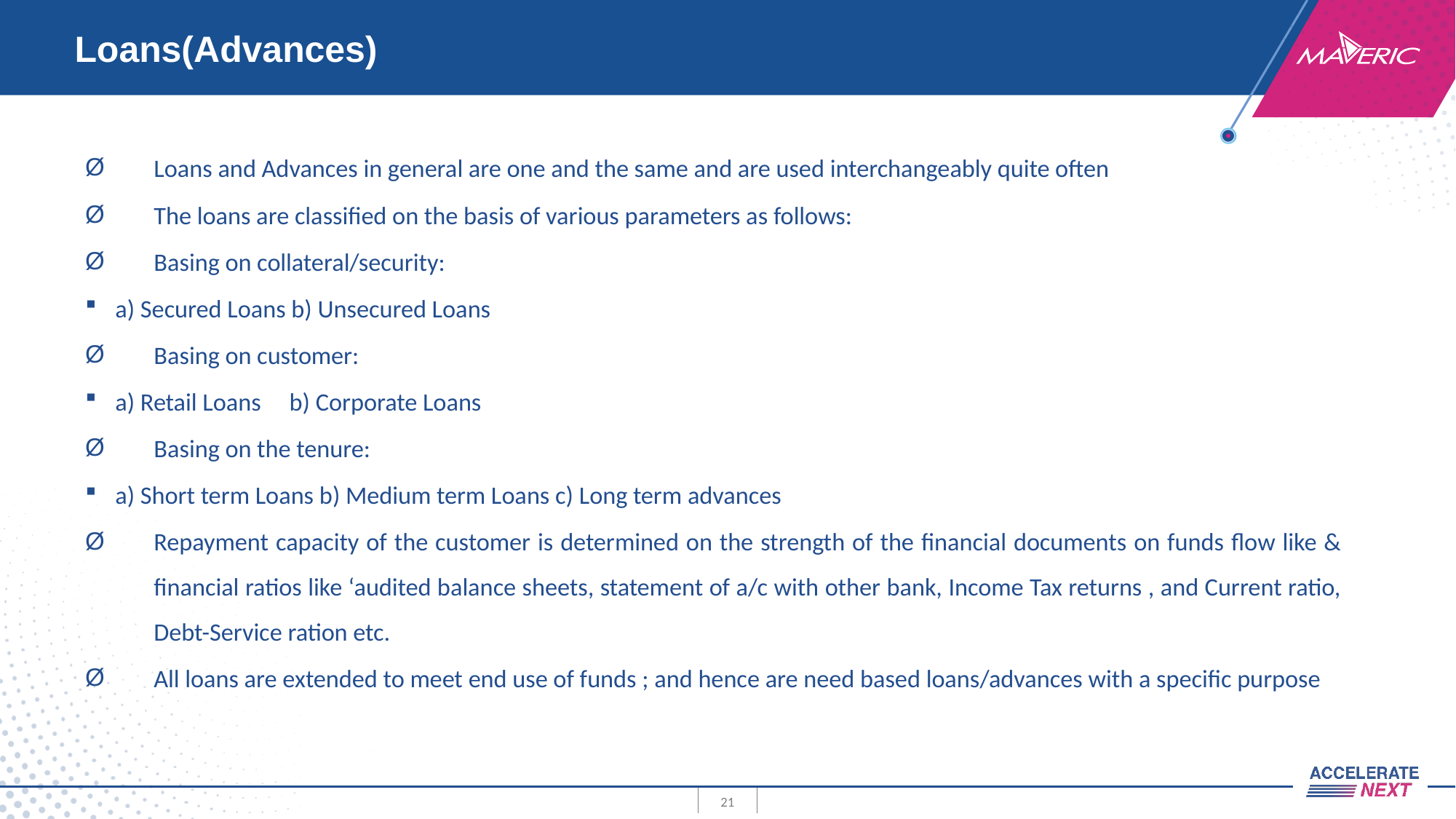

# Loans(Advances)
Loans and Advances in general are one and the same and are used interchangeably quite often
The loans are classified on the basis of various parameters as follows:
Basing on collateral/security:
a) Secured Loans b) Unsecured Loans
Basing on customer:
a) Retail Loans     b) Corporate Loans
Basing on the tenure:
a) Short term Loans b) Medium term Loans c) Long term advances
Repayment capacity of the customer is determined on the strength of the financial documents on funds flow like & financial ratios like ‘audited balance sheets, statement of a/c with other bank, Income Tax returns , and Current ratio, Debt-Service ration etc.
All loans are extended to meet end use of funds ; and hence are need based loans/advances with a specific purpose

21